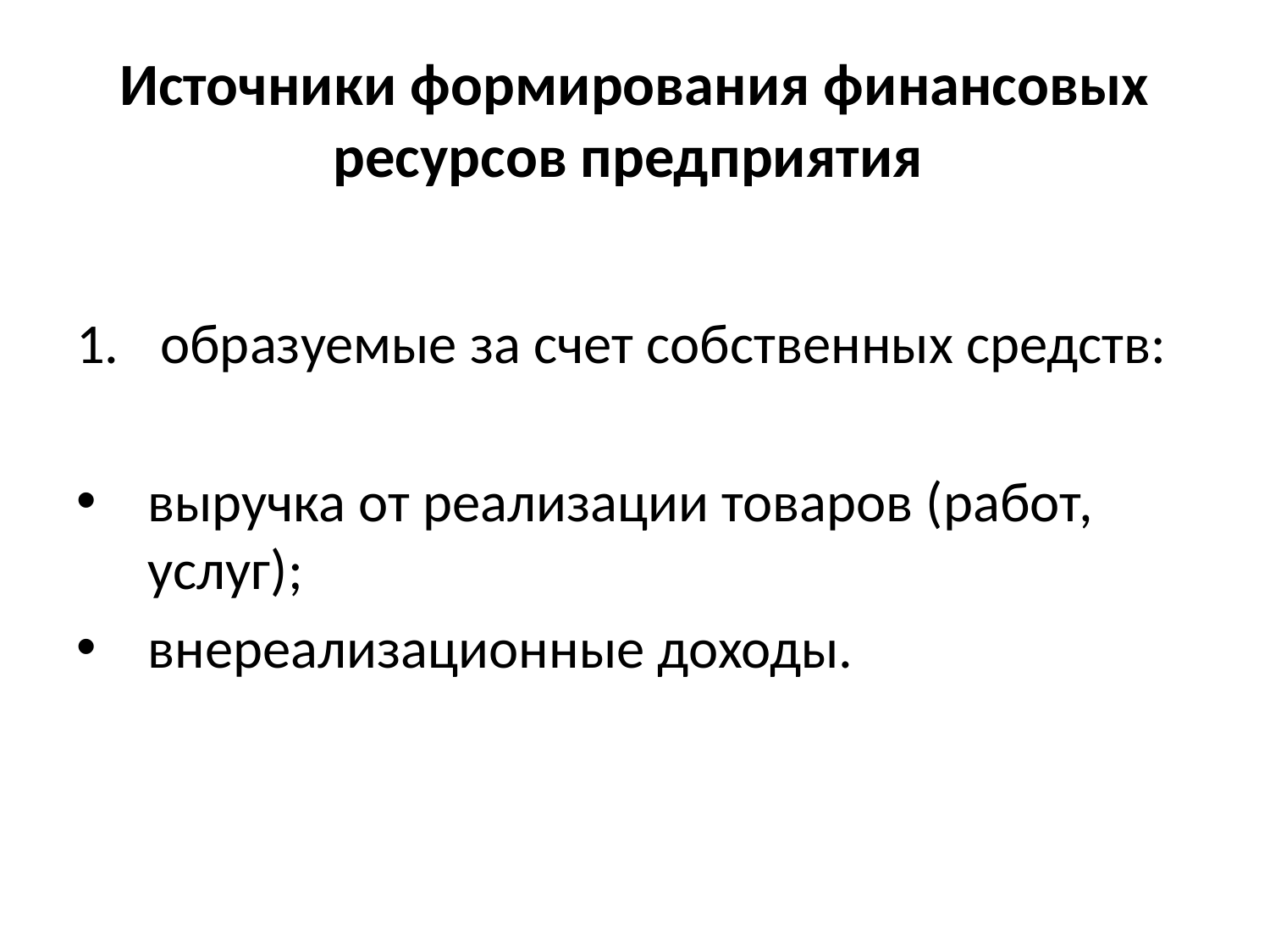

# Источники формирования финансовых ресурсов предприятия

 образуемые за счет собственных средств:

выручка от реализации товаров (работ, услуг);
внереализационные доходы.